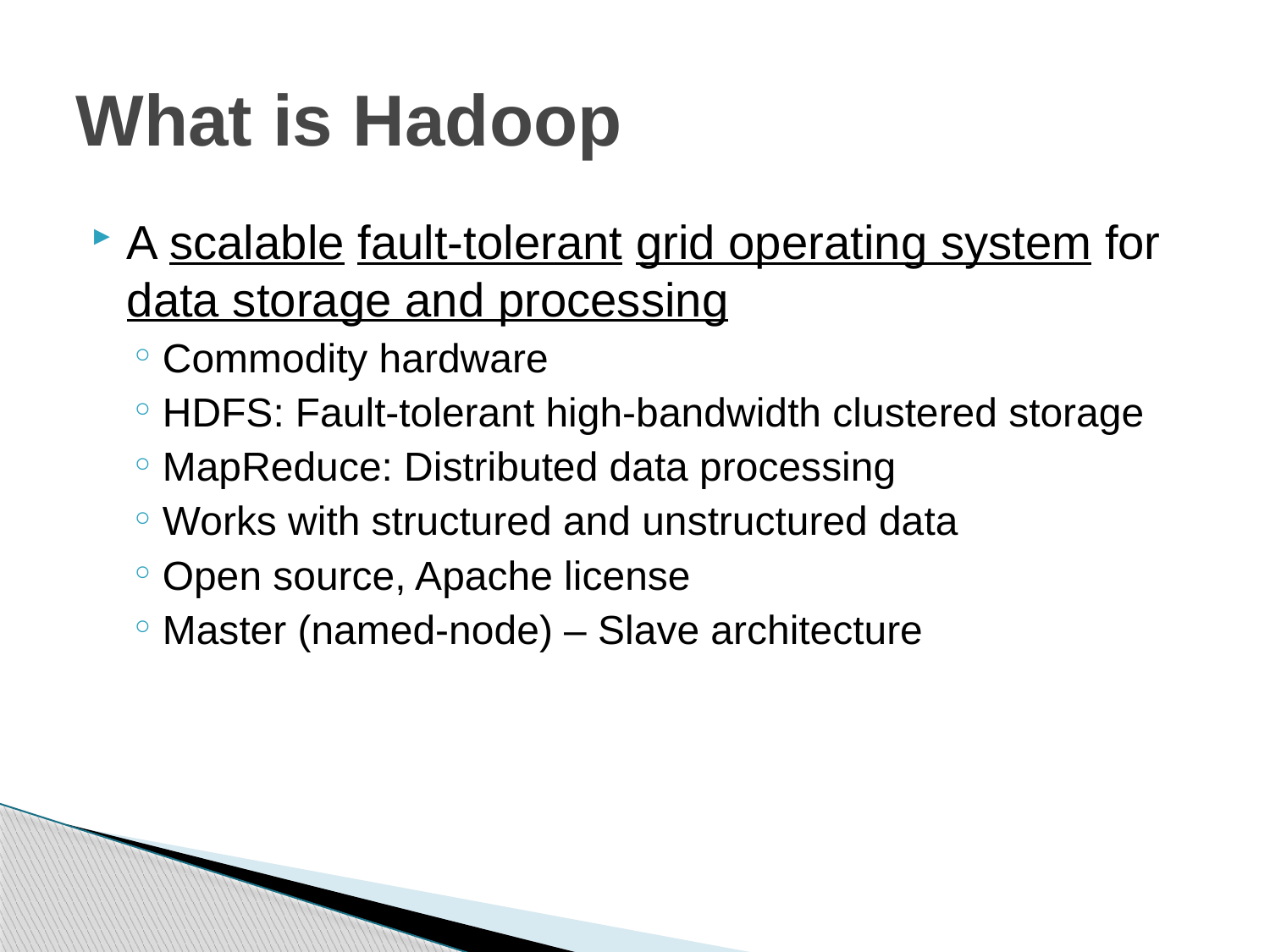

# What is Hadoop
A scalable fault-tolerant grid operating system for data storage and processing
Commodity hardware
HDFS: Fault-tolerant high-bandwidth clustered storage
MapReduce: Distributed data processing
Works with structured and unstructured data
Open source, Apache license
Master (named-node) – Slave architecture